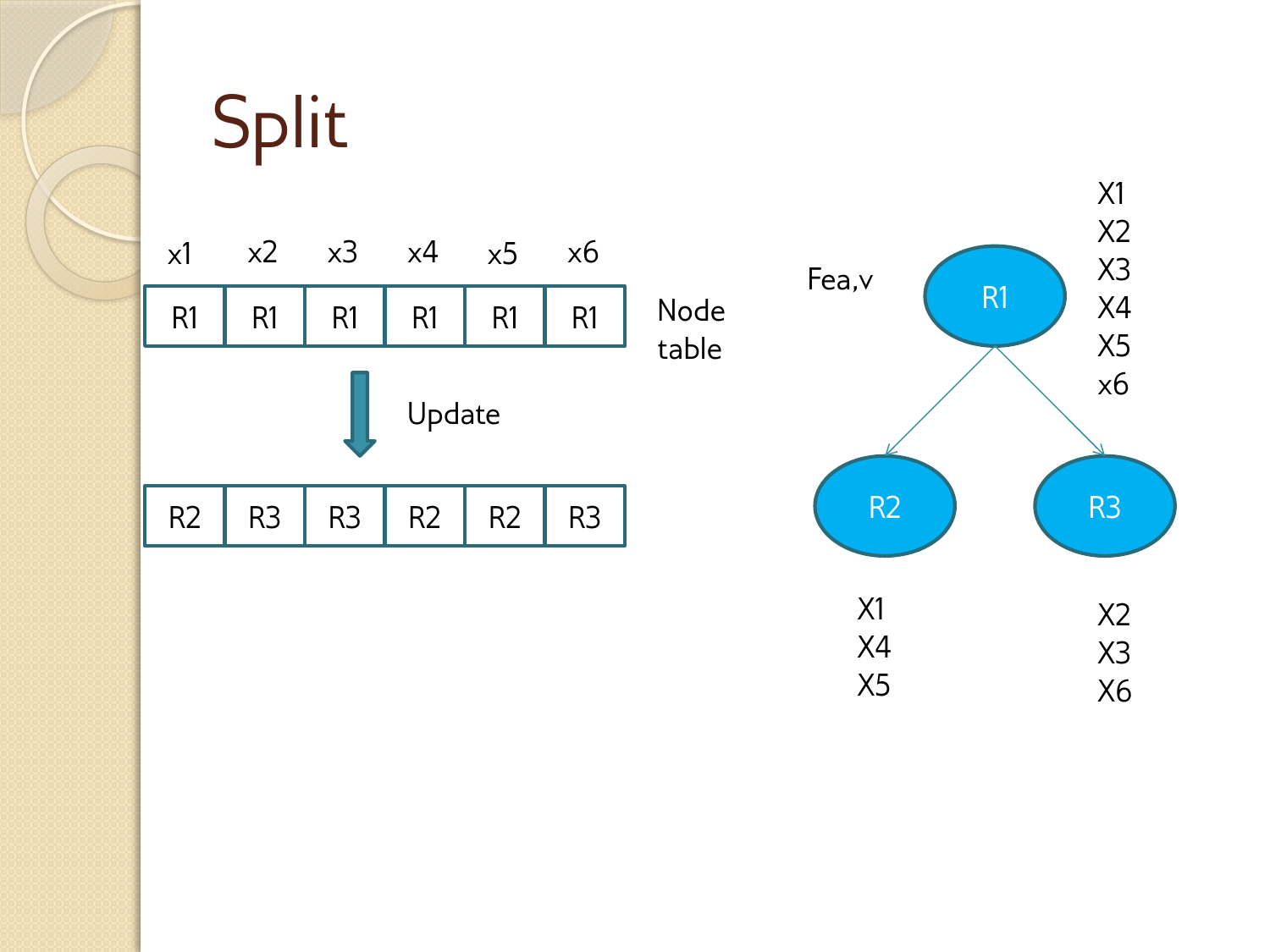

# Split
X1
X2
X3
X4
X5
x6
x2
x3
x4
x6
x1
x5
R1
Fea,v
Node table
R1
R1
R1
R1
R1
R1

Update
R2
R3
R2
R3
R3
R2
R2
R3
X1
X4
X5
X2
X3
X6